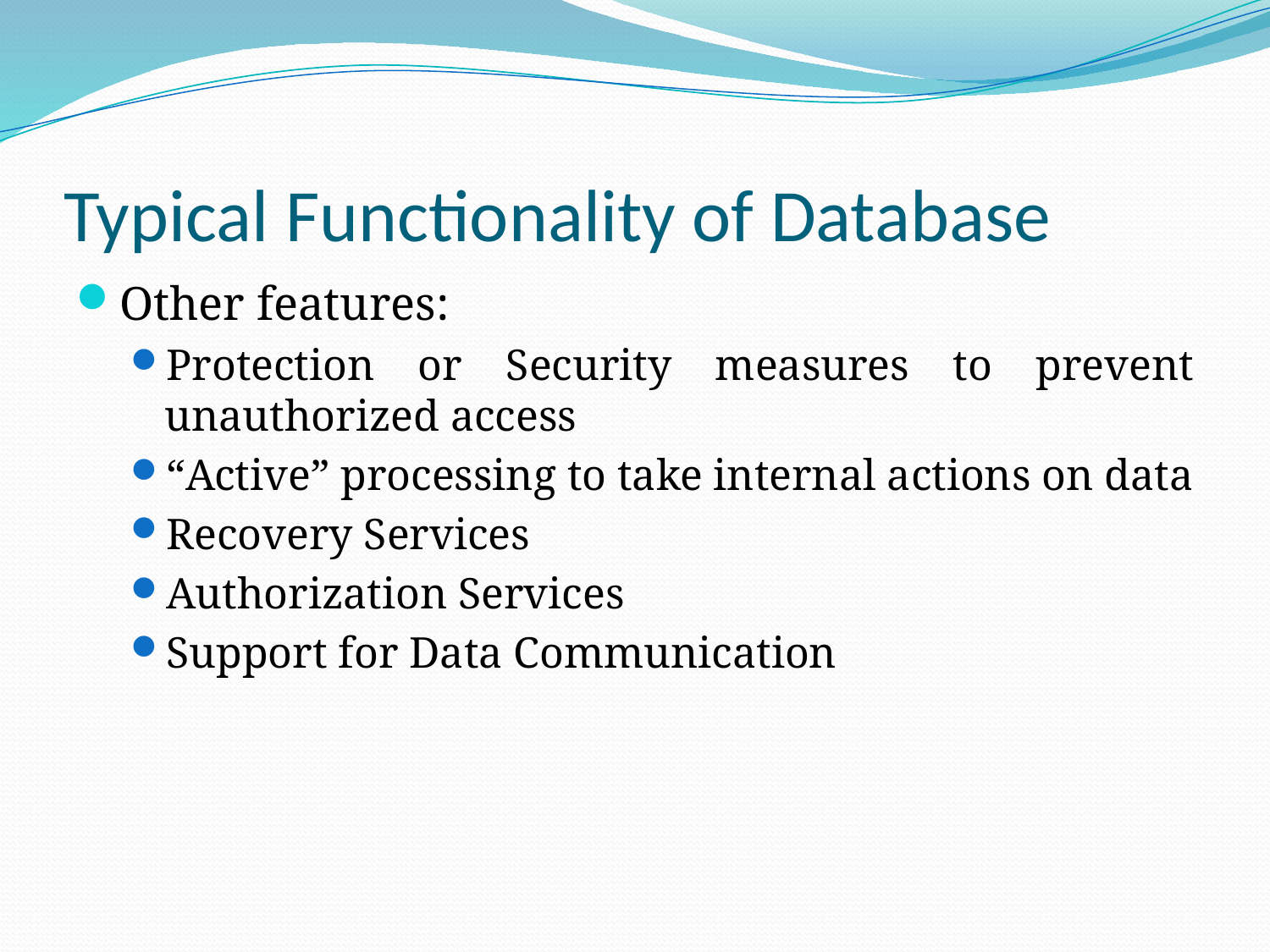

# Typical Functionality of Database
Other features:
Protection or Security measures to prevent unauthorized access
“Active” processing to take internal actions on data
Recovery Services
Authorization Services
Support for Data Communication